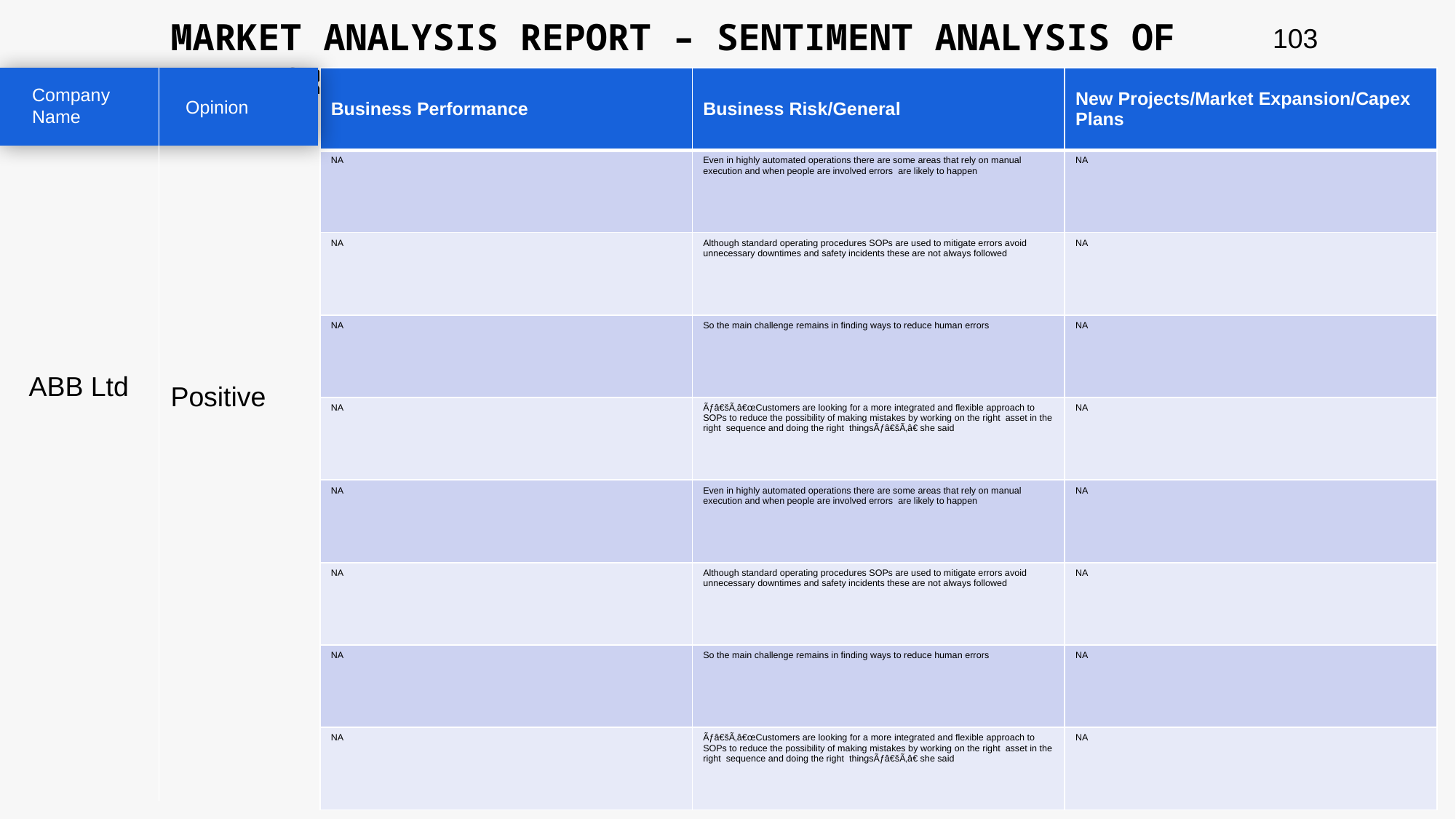

MARKET ANALYSIS REPORT – SENTIMENT ANALYSIS OF PEER GROUP
103

| Business Performance | Business Risk/General | New Projects/Market Expansion/Capex Plans |
| --- | --- | --- |
| NA | Even in highly automated operations there are some areas that rely on manual execution and when people are involved errors are likely to happen | NA |
| NA | Although standard operating procedures SOPs are used to mitigate errors avoid unnecessary downtimes and safety incidents these are not always followed | NA |
| NA | So the main challenge remains in finding ways to reduce human errors | NA |
| NA | Ãƒâ€šÃ‚â€œCustomers are looking for a more integrated and flexible approach to SOPs to reduce the possibility of making mistakes by working on the right asset in the right sequence and doing the right thingsÃƒâ€šÃ‚â€ she said | NA |
| NA | Even in highly automated operations there are some areas that rely on manual execution and when people are involved errors are likely to happen | NA |
| NA | Although standard operating procedures SOPs are used to mitigate errors avoid unnecessary downtimes and safety incidents these are not always followed | NA |
| NA | So the main challenge remains in finding ways to reduce human errors | NA |
| NA | Ãƒâ€šÃ‚â€œCustomers are looking for a more integrated and flexible approach to SOPs to reduce the possibility of making mistakes by working on the right asset in the right sequence and doing the right thingsÃƒâ€šÃ‚â€ she said | NA |
Company Name
Opinion
ABB Ltd
Positive